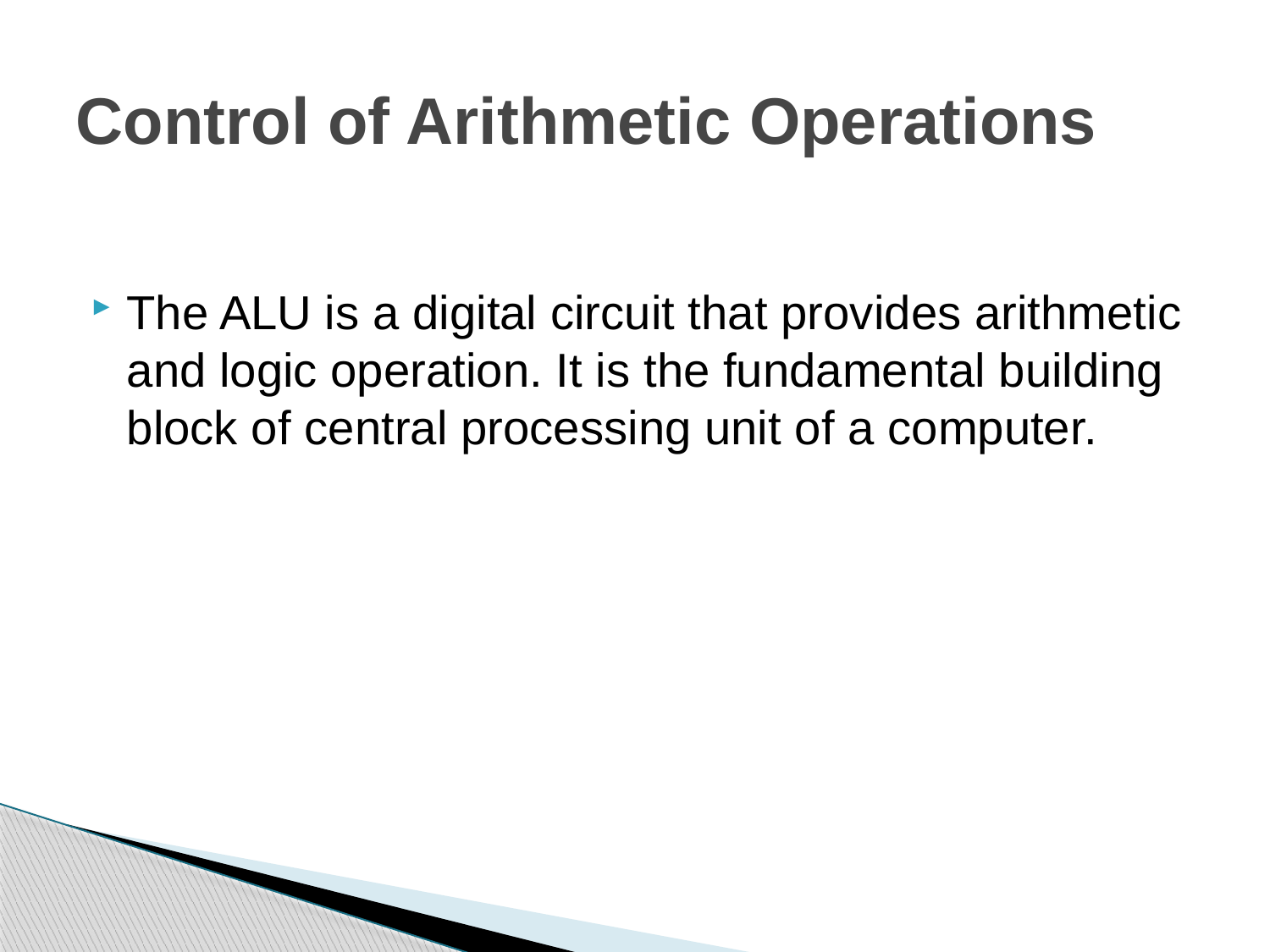

# Control of Arithmetic Operations
The ALU is a digital circuit that provides arithmetic and logic operation. It is the fundamental building block of central processing unit of a computer.